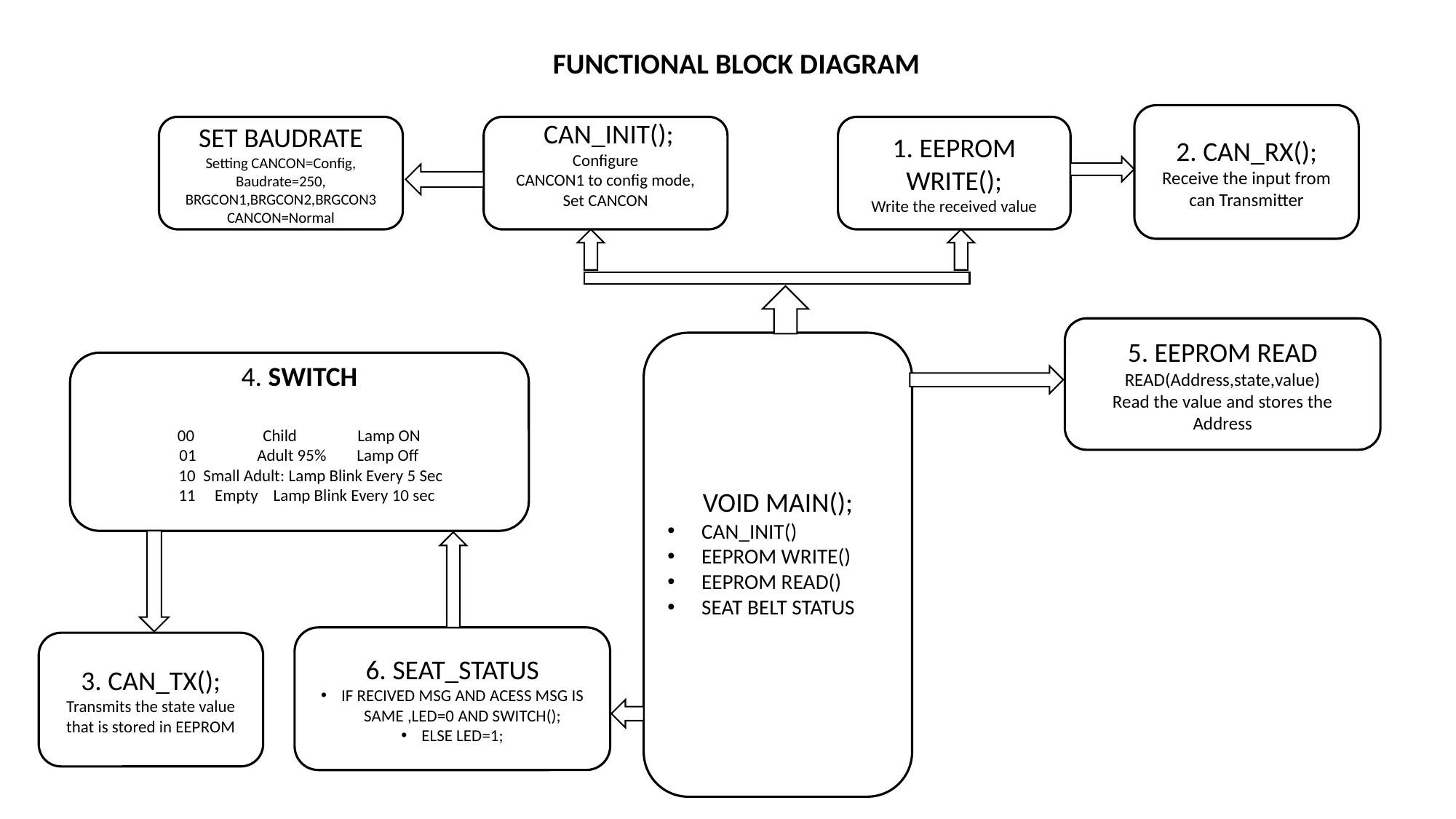

# FUNCTIONAL BLOCK DIAGRAM
.
2. CAN_RX();
Receive the input from can Transmitter
SET BAUDRATE
Setting CANCON=Config,
Baudrate=250,
BRGCON1,BRGCON2,BRGCON3
CANCON=Normal
 CAN_INIT();
Configure
CANCON1 to config mode,
Set CANCON

1. EEPROM WRITE();
Write the received value

5. EEPROM READ
READ(Address,state,value)
Read the value and stores the Address
VOID MAIN();
CAN_INIT()
EEPROM WRITE()
EEPROM READ()
SEAT BELT STATUS

4. SWITCH

00                  Child                Lamp ON
01                Adult 95%        Lamp Off
      10  Small Adult: Lamp Blink Every 5 Sec
    11     Empty    Lamp Blink Every 10 sec

6. SEAT_STATUS
IF RECIVED MSG AND ACESS MSG IS SAME ,LED=0 AND SWITCH();
ELSE LED=1;
3. CAN_TX();
Transmits the state value that is stored in EEPROM